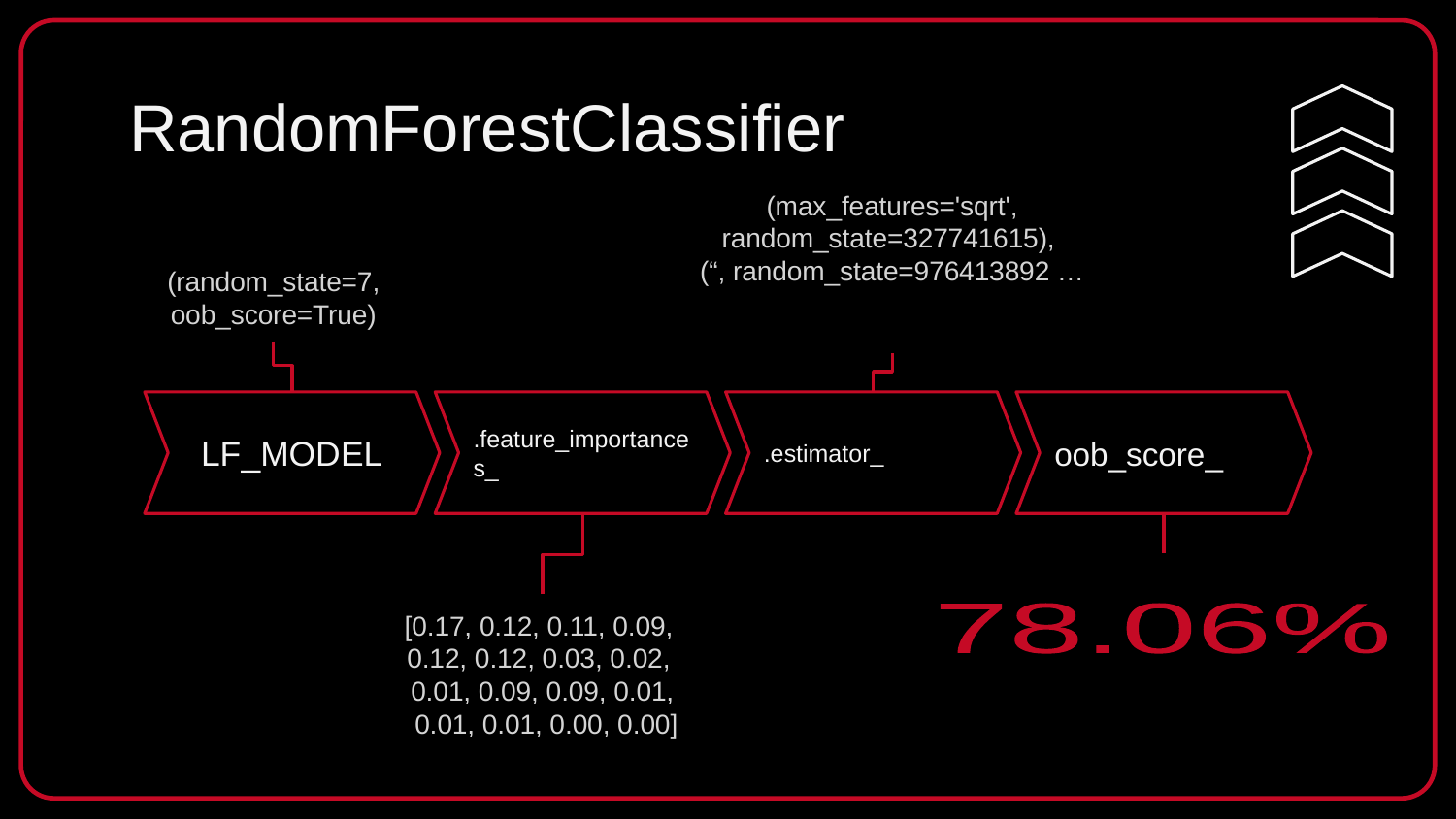

# RandomForestClassifier

(max_features='sqrt', random_state=327741615),
(“, random_state=976413892 …
(random_state=7,
oob_score=True)

LF_MODEL
.feature_importances_
.estimator_
oob_score_
[0.17, 0.12, 0.11, 0.09,
0.12, 0.12, 0.03, 0.02,
0.01, 0.09, 0.09, 0.01,
 0.01, 0.01, 0.00, 0.00]
78.06%